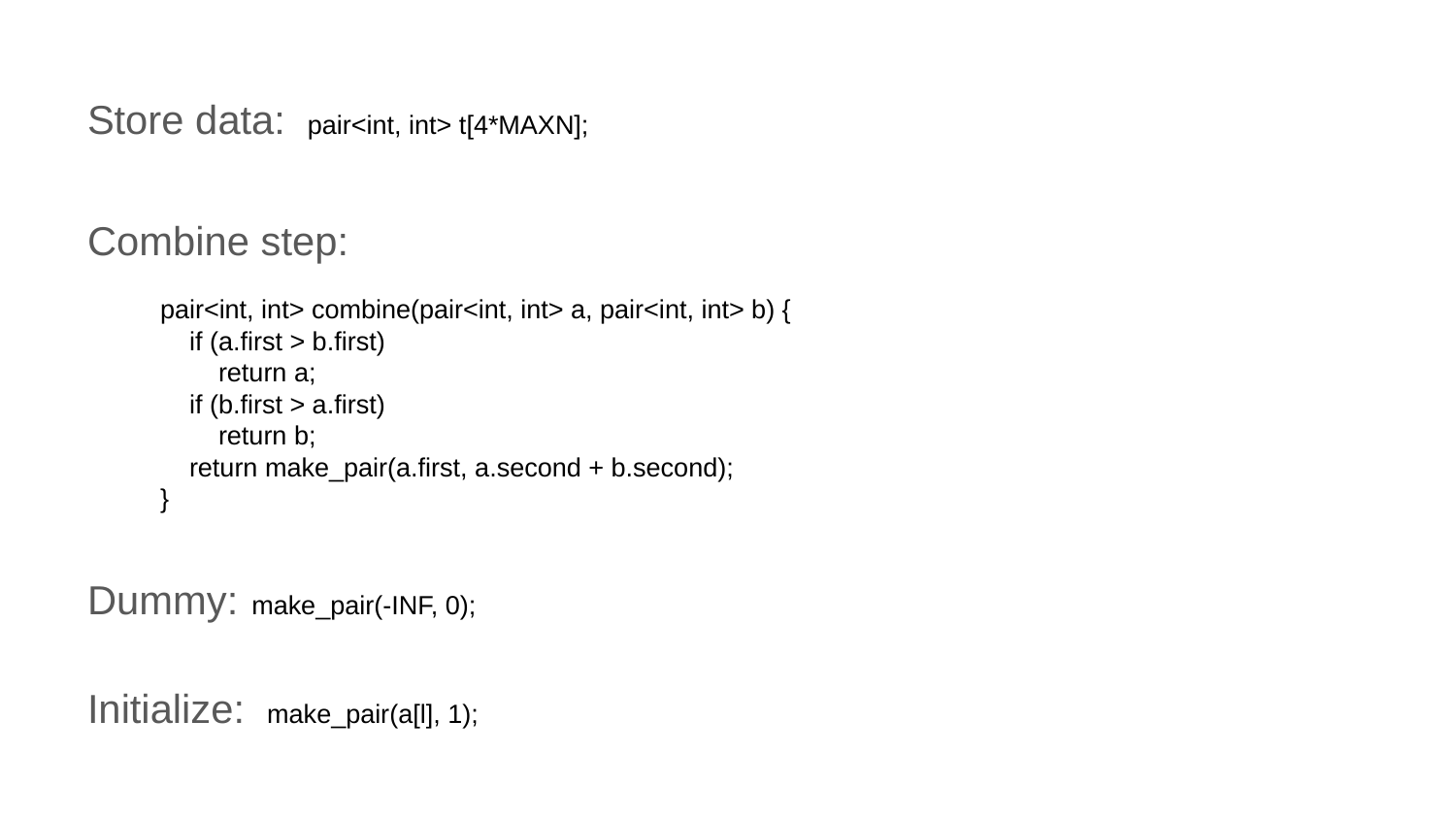

Store data:  pair<int, int> t[4*MAXN];

Combine step:

pair<int, int> combine(pair<int, int> a, pair<int, int> b) {
    if (a.first > b.first)
        return a;
    if (b.first > a.first)
        return b;
    return make_pair(a.first, a.second + b.second);
}

Dummy:  make_pair(-INF, 0);

Initialize:  make_pair(a[l], 1);